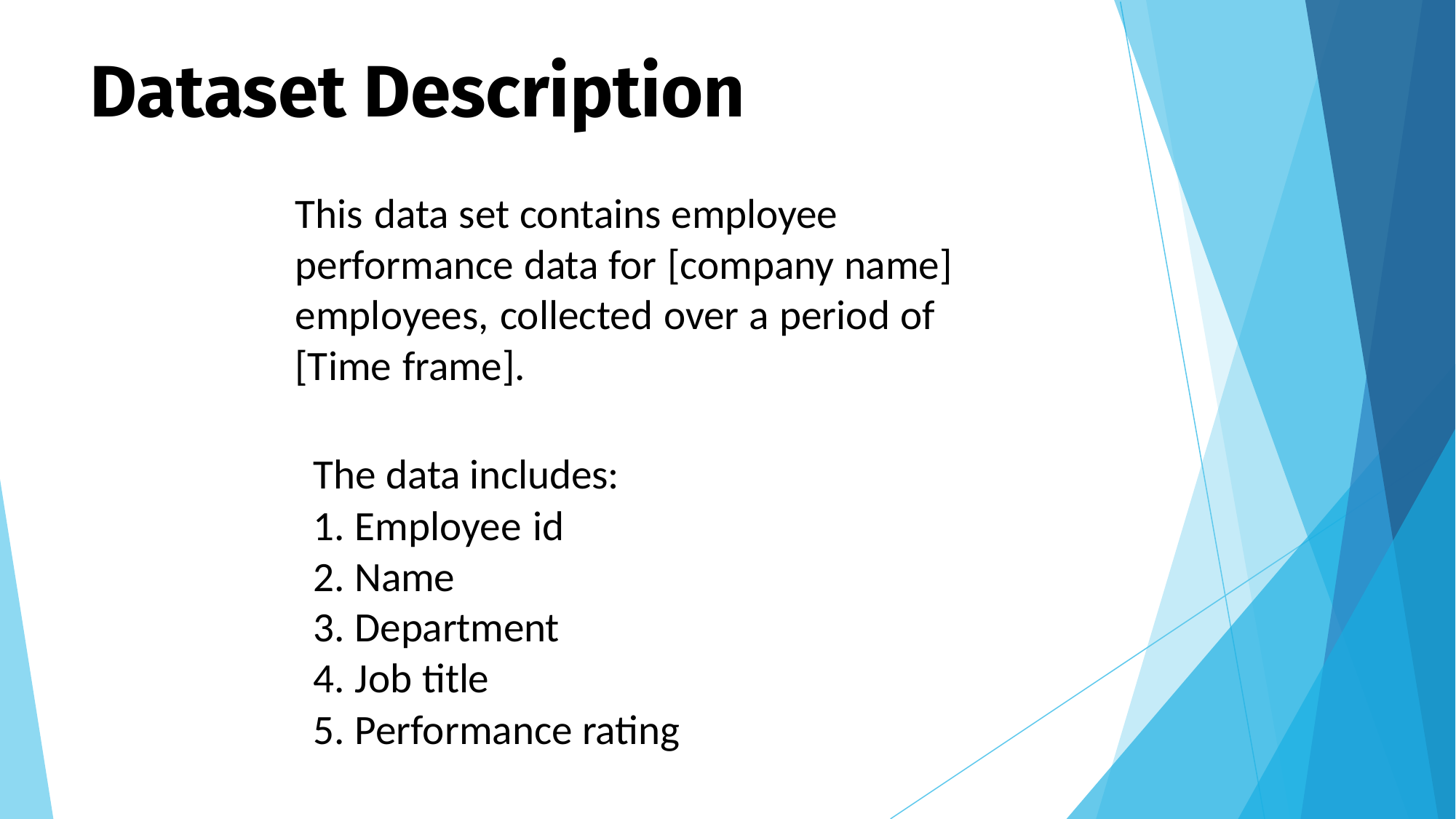

# Dataset Description
This data set contains employee performance data for [company name] employees, collected over a period of [Time frame].

The data includes:
Employee id
Name
Department
Job title
Performance rating